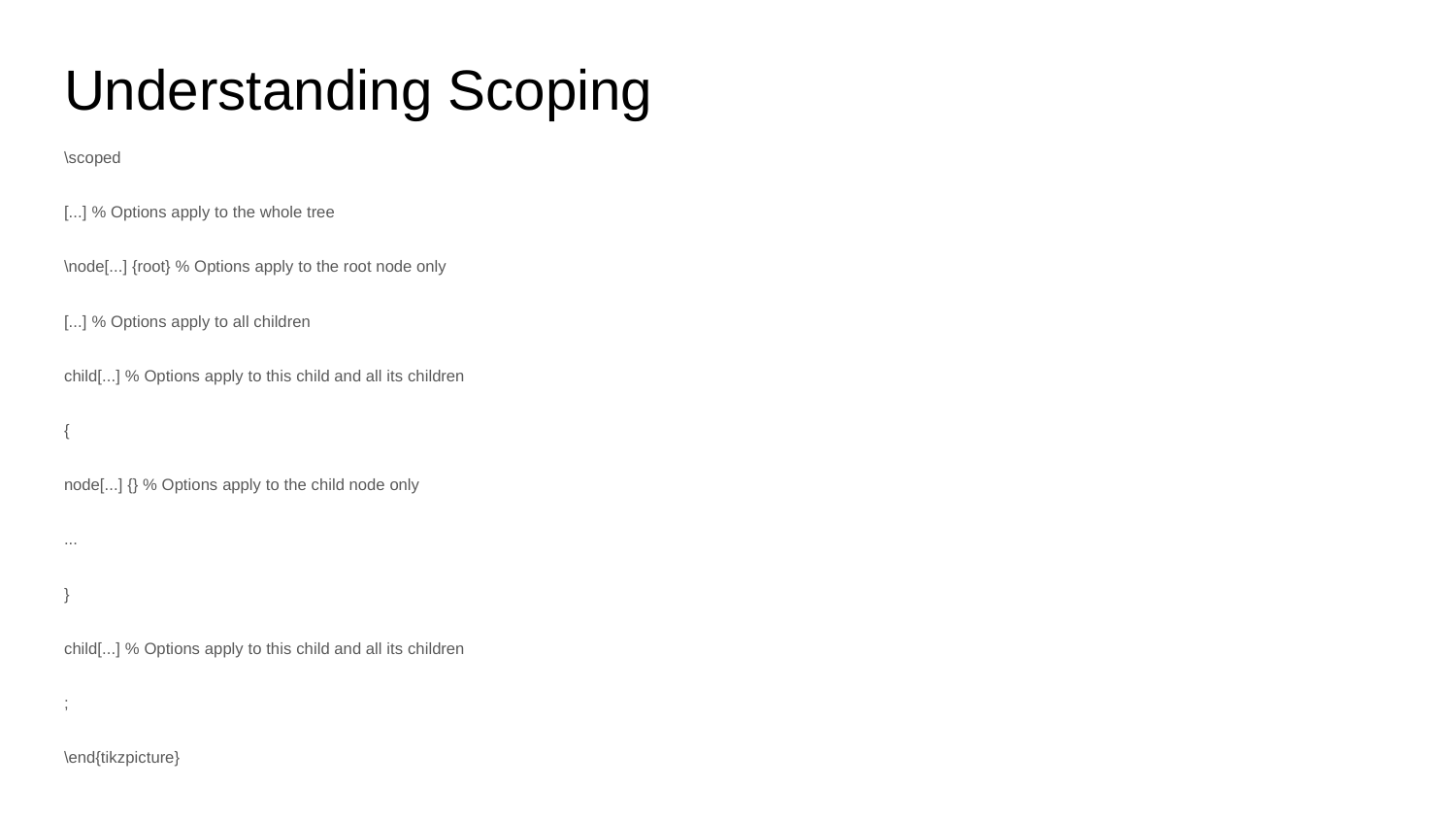

# Understanding Scoping
\scoped
[...] % Options apply to the whole tree
\node[...] {root} % Options apply to the root node only
[...] % Options apply to all children
child[...] % Options apply to this child and all its children
{
node[...] {} % Options apply to the child node only
...
}
child[...] % Options apply to this child and all its children
;
\end{tikzpicture}